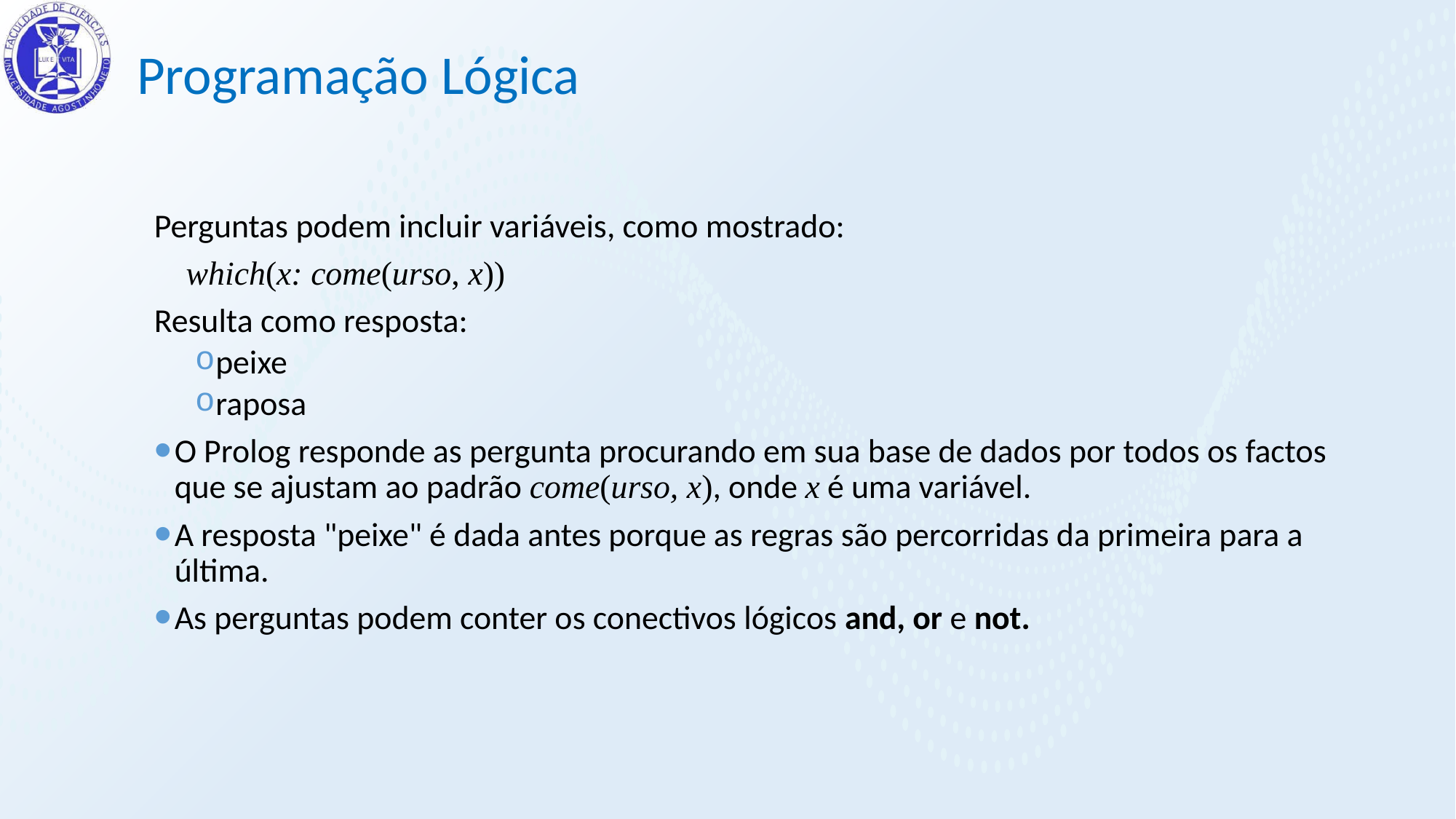

Programação Lógica
Perguntas podem incluir variáveis, como mostrado:
which(x: come(urso, x))
Resulta como resposta:
peixe
raposa
O Prolog responde as pergunta procurando em sua base de dados por todos os factos que se ajustam ao padrão come(urso, x), onde x é uma variável.
A resposta "peixe" é dada antes porque as regras são percorridas da primeira para a última.
As perguntas podem conter os conectivos lógicos and, or e not.